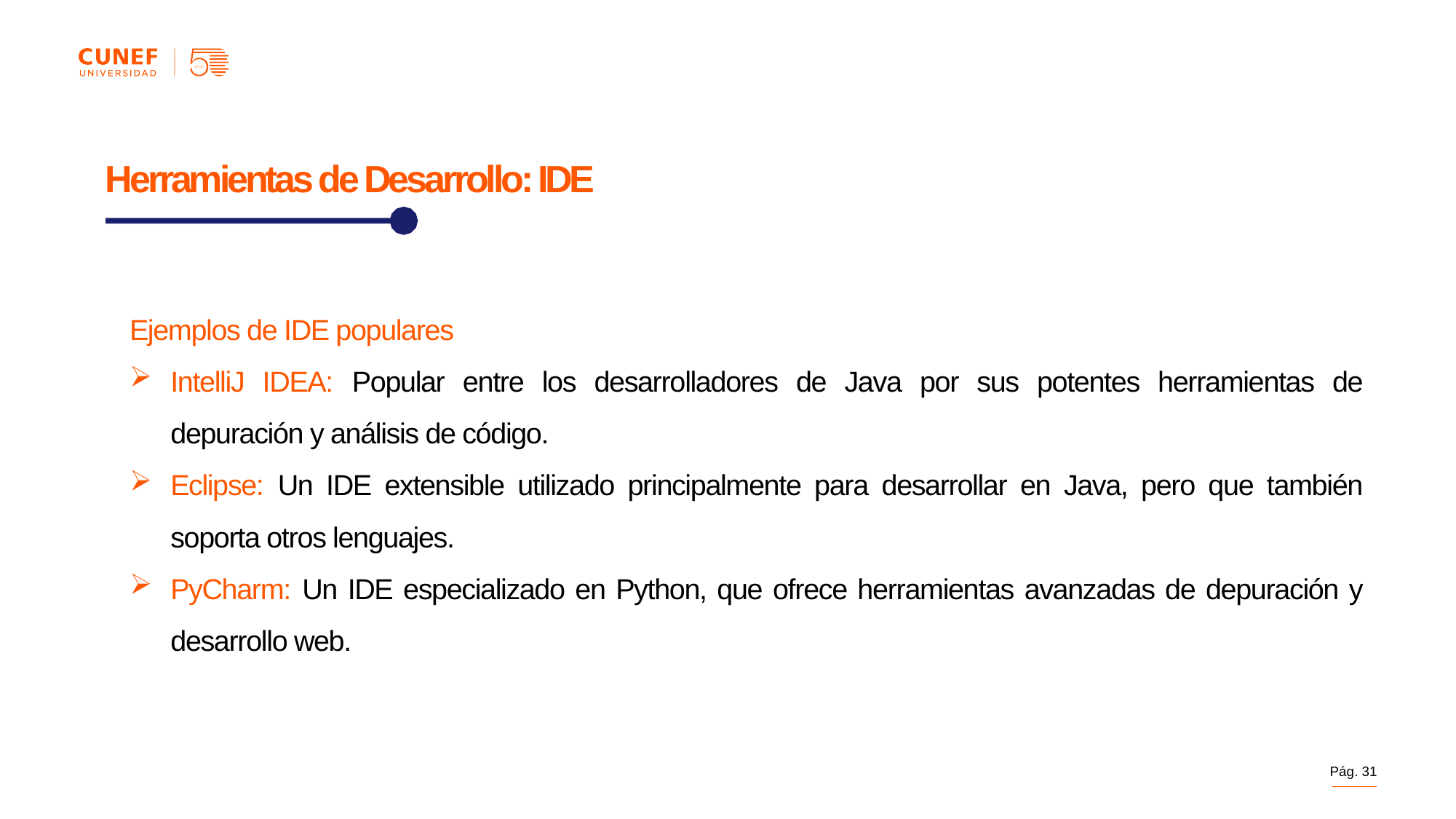

Herramientas de Desarrollo: IDE

Ejemplos de IDE populares
IntelliJ IDEA: Popular entre los desarrolladores de Java por sus potentes herramientas de depuración y análisis de código.
Eclipse: Un IDE extensible utilizado principalmente para desarrollar en Java, pero que también soporta otros lenguajes.
PyCharm: Un IDE especializado en Python, que ofrece herramientas avanzadas de depuración y desarrollo web.